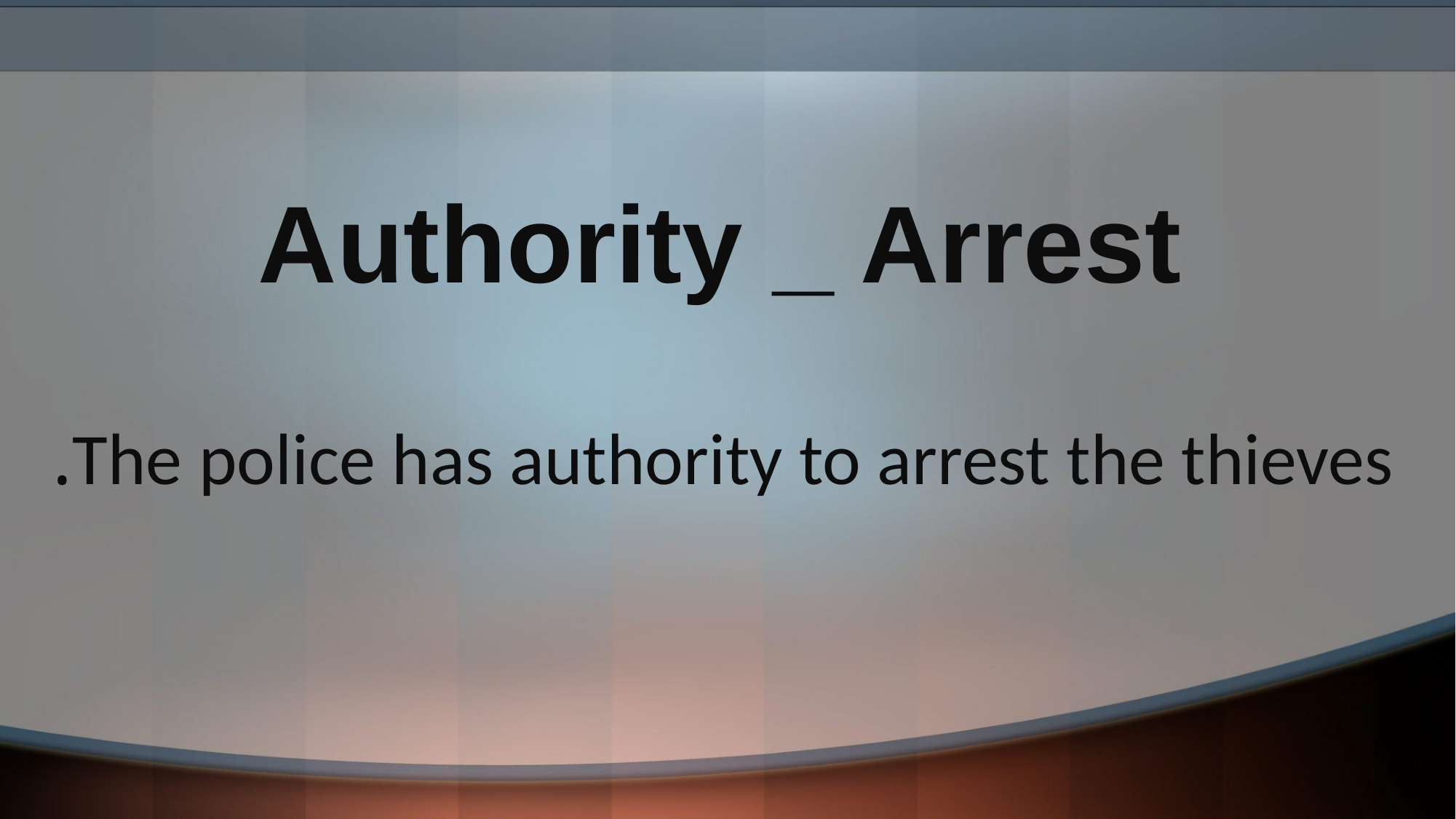

# Authority _ Arrest
The police has authority to arrest the thieves.